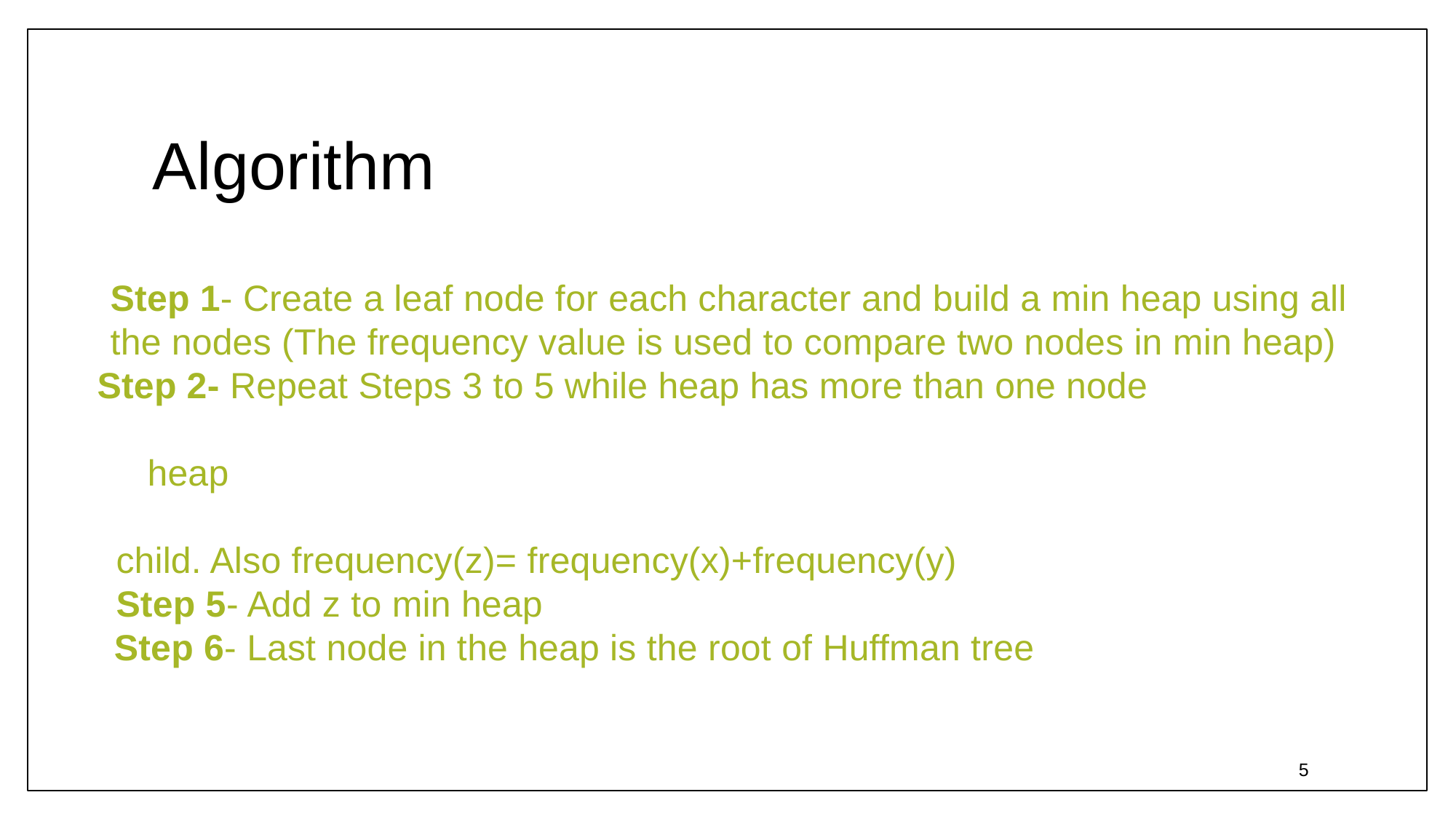

Algorithm

Step 1- Create a leaf node for each character and build a min heap using all
the nodes (The frequency value is used to compare two nodes in min heap)
Step 2- Repeat Steps 3 to 5 while heap has more than one node
heap
child. Also frequency(z)= frequency(x)+frequency(y)
Step 5- Add z to min heap
Step 6- Last node in the heap is the root of Huffman tree
5